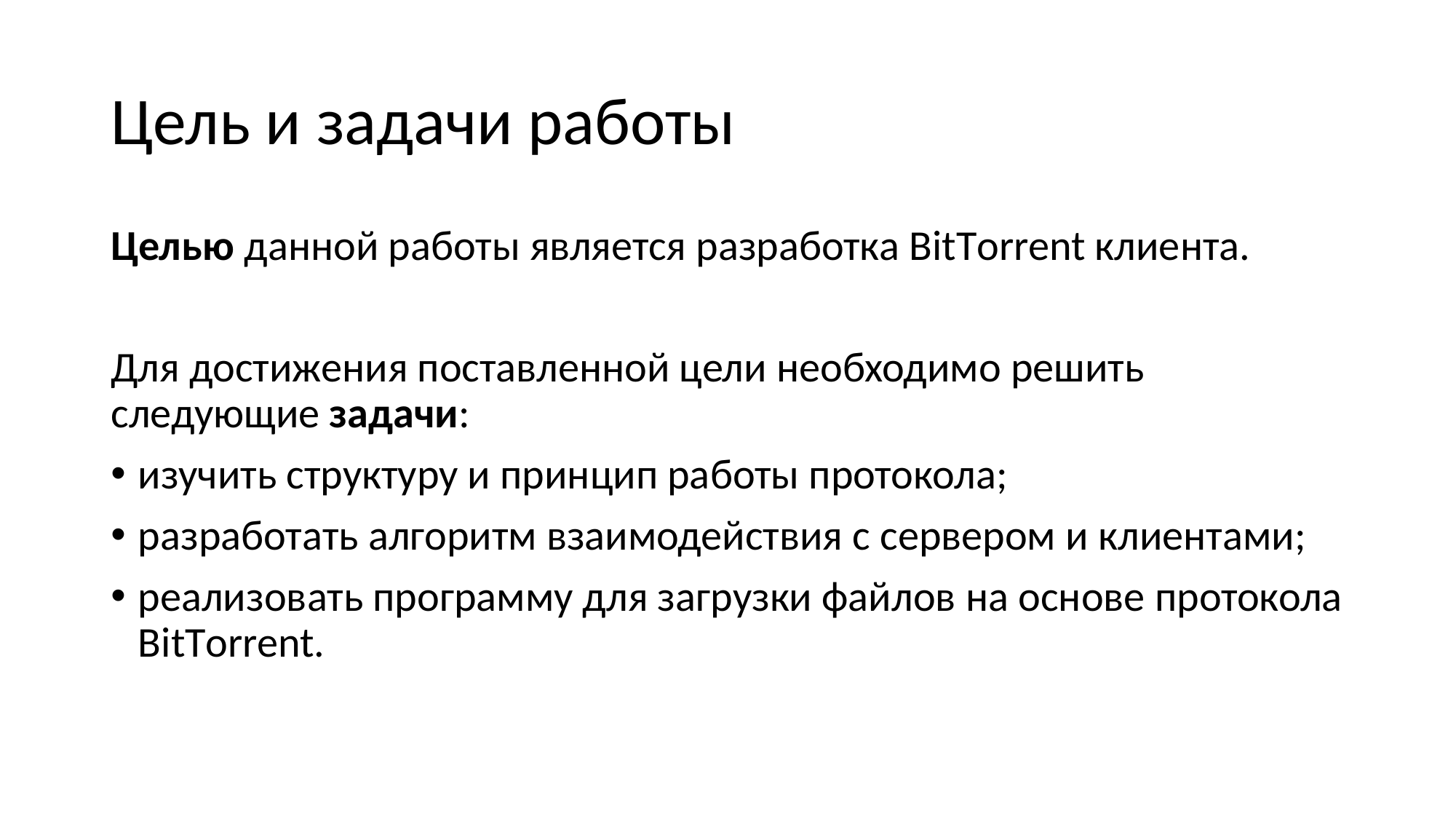

# Цель и задачи работы
Целью данной работы является разработка BitTorrent клиента.

Для достижения поставленной цели необходимо решить следующие задачи:
изучить структуру и принцип работы протокола;
разработать алгоритм взаимодействия с сервером и клиентами;
реализовать программу для загрузки файлов на основе протокола BitTorrent.